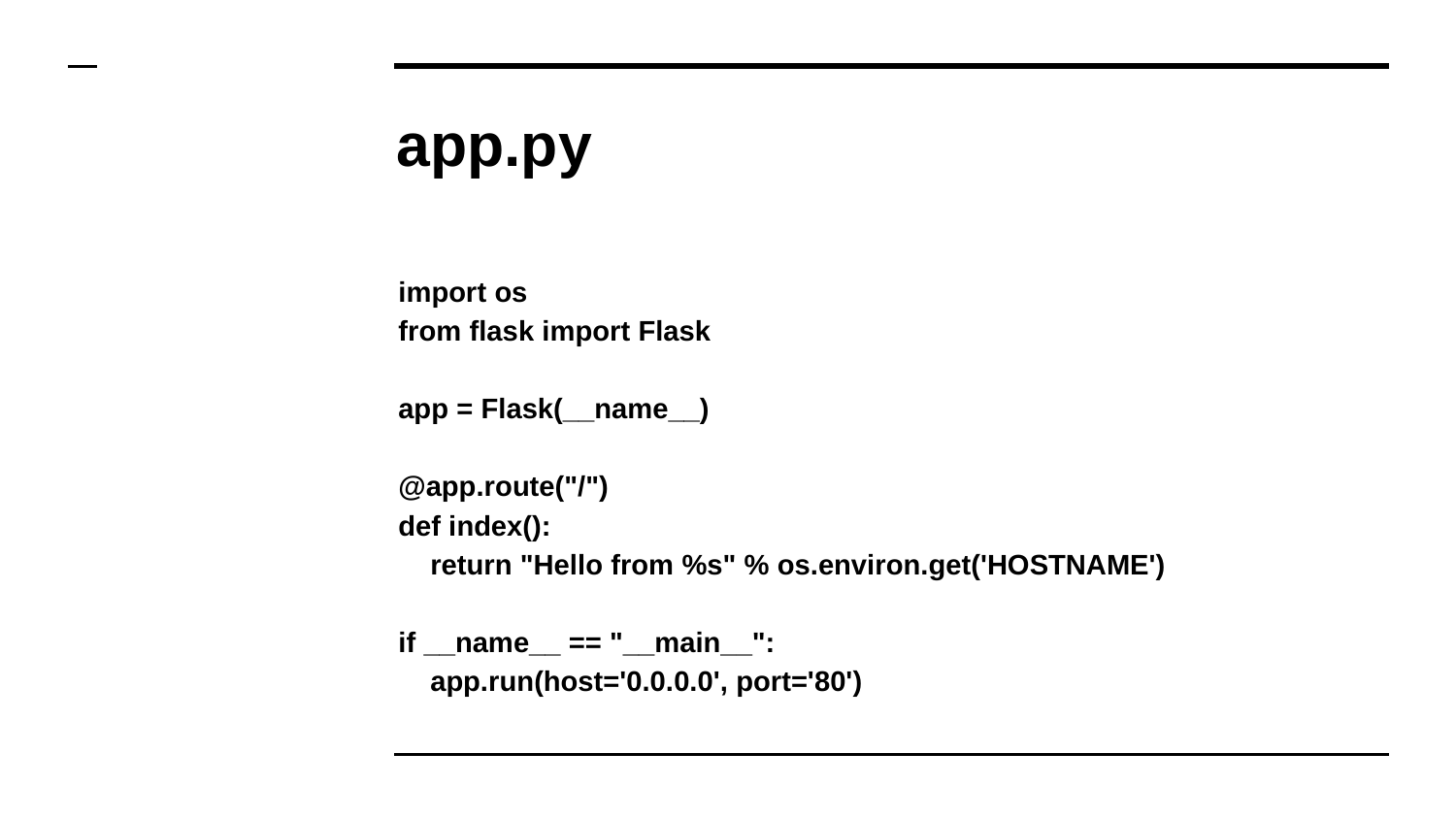

# app.py
import os
from flask import Flask
app = Flask(__name__)
@app.route("/")
def index():
    return "Hello from %s" % os.environ.get('HOSTNAME')
if __name__ == "__main__":
    app.run(host='0.0.0.0', port='80')